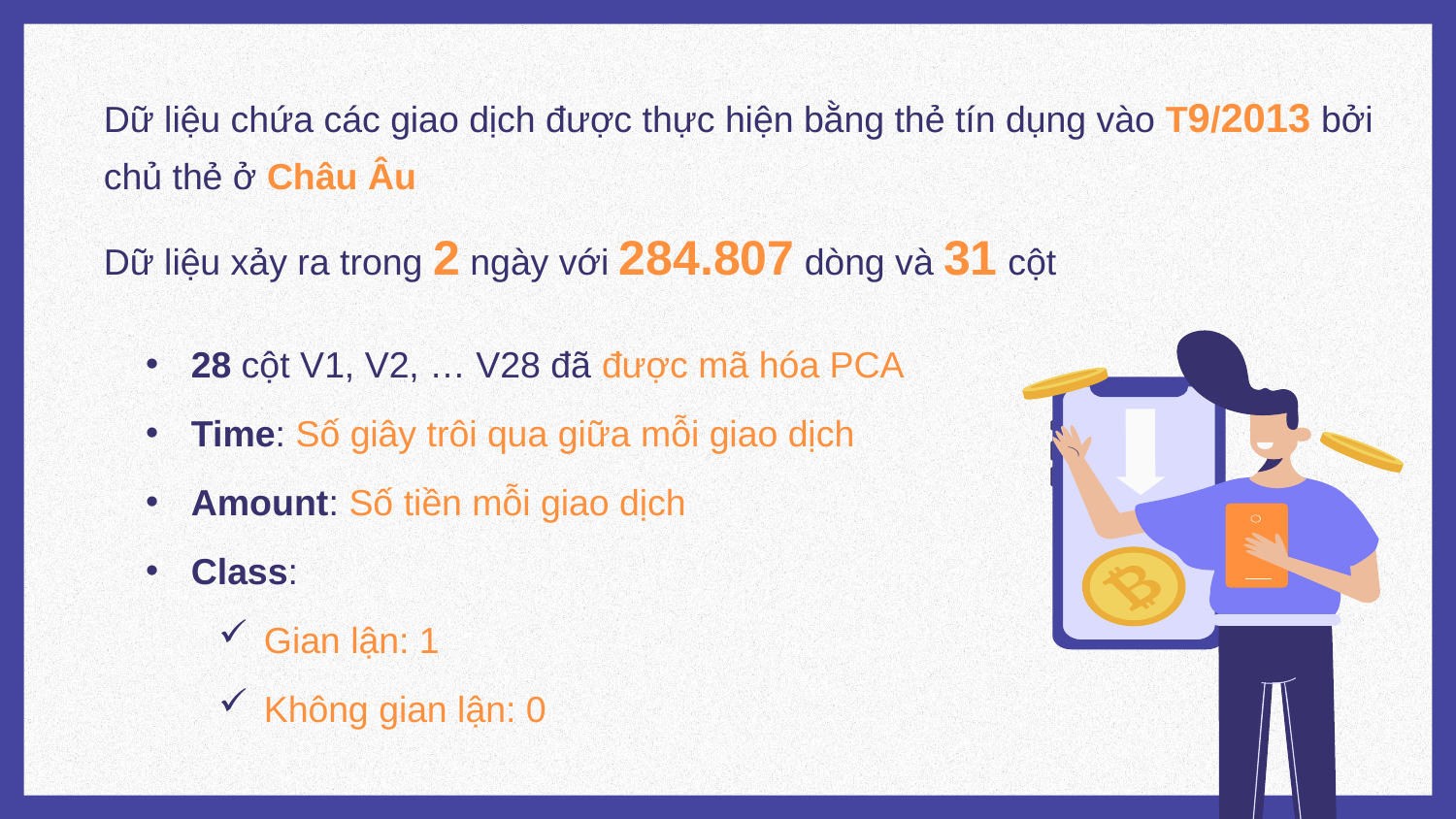

Dữ liệu chứa các giao dịch được thực hiện bằng thẻ tín dụng vào T9/2013 bởi chủ thẻ ở Châu Âu
Dữ liệu xảy ra trong 2 ngày với 284.807 dòng và 31 cột
28 cột V1, V2, … V28 đã được mã hóa PCA
Time: Số giây trôi qua giữa mỗi giao dịch
Amount: Số tiền mỗi giao dịch
Class:
Gian lận: 1
Không gian lận: 0